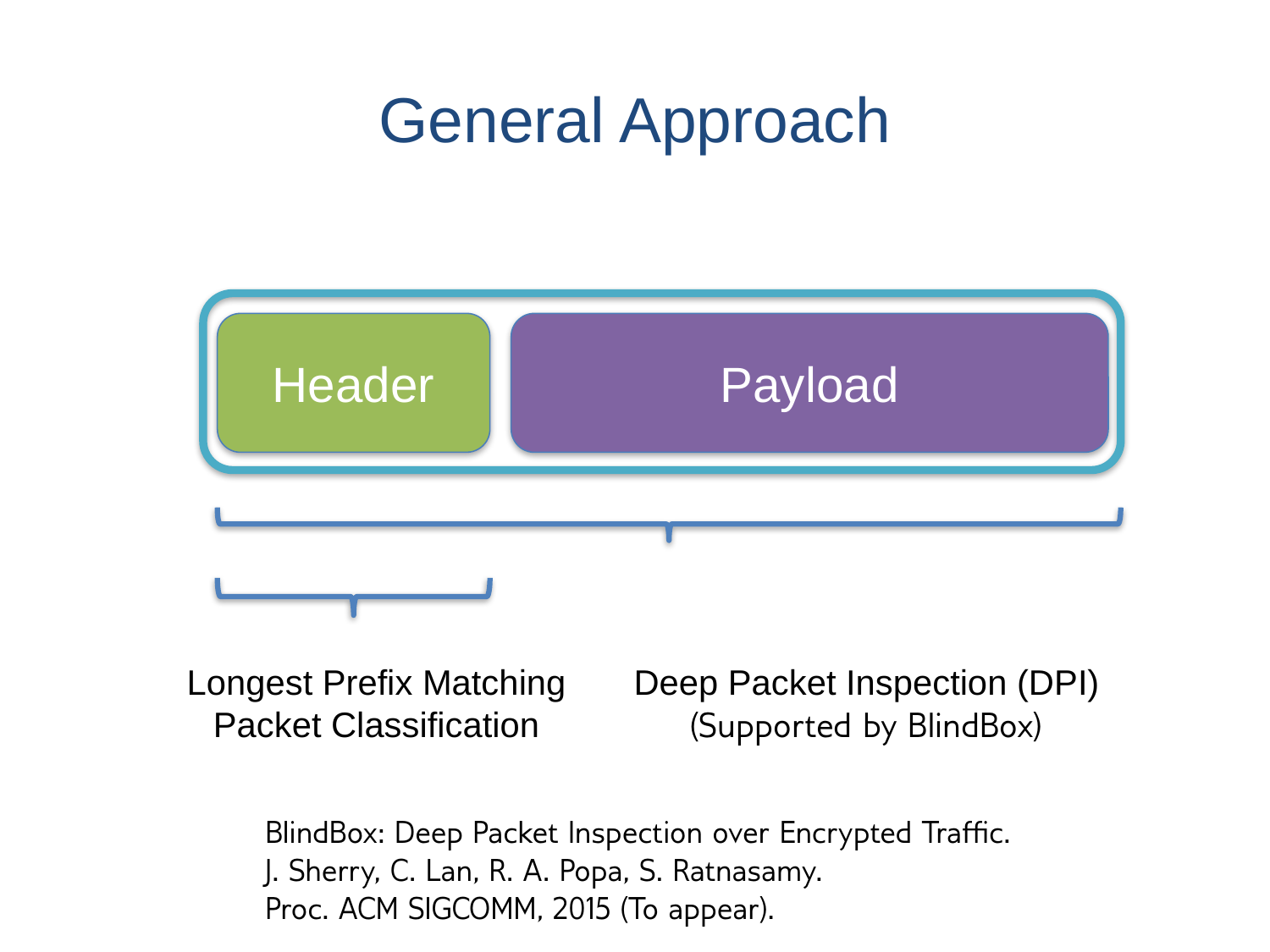

# General Approach

Header
Payload

Longest Prefix Matching
Packet Classification
Deep Packet Inspection (DPI)
(Supported by BlindBox)
BlindBox: Deep Packet Inspection over Encrypted Traffic.
J. Sherry, C. Lan, R. A. Popa, S. Ratnasamy.
Proc. ACM SIGCOMM, 2015 (To appear).